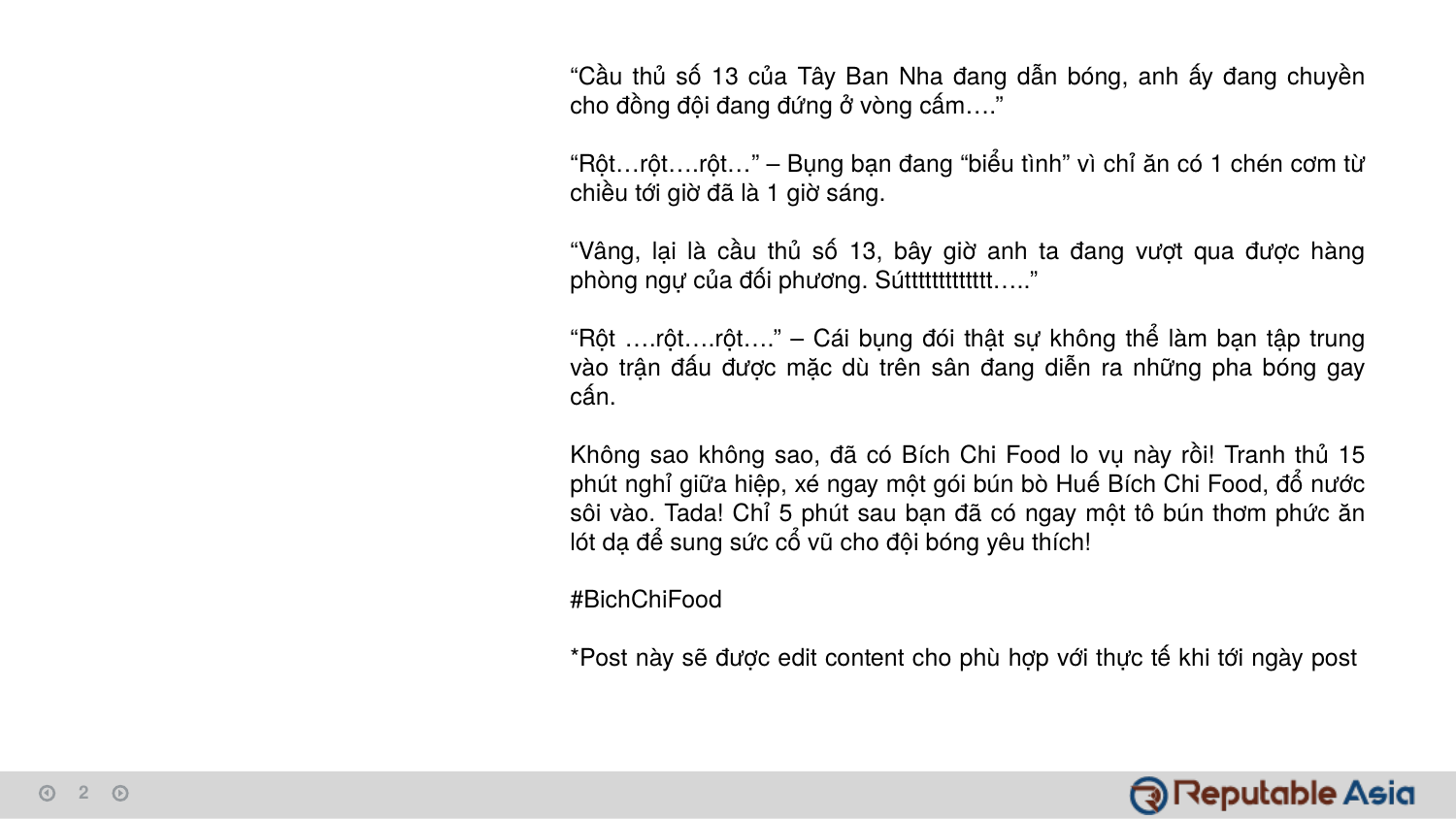

“Cầu thủ số 13 của Tây Ban Nha đang dẫn bóng, anh ấy đang chuyền cho đồng đội đang đứng ở vòng cấm….”

“Rột…rột….rột…” – Bụng bạn đang “biểu tình” vì chỉ ăn có 1 chén cơm từ chiều tới giờ đã là 1 giờ sáng.

“Vâng, lại là cầu thủ số 13, bây giờ anh ta đang vượt qua được hàng phòng ngự của đối phương. Súttttttttttttt…..”

“Rột ….rột….rột….” – Cái bụng đói thật sự không thể làm bạn tập trung vào trận đấu được mặc dù trên sân đang diễn ra những pha bóng gay cấn.

Không sao không sao, đã có Bích Chi Food lo vụ này rồi! Tranh thủ 15 phút nghỉ giữa hiệp, xé ngay một gói bún bò Huế Bích Chi Food, đổ nước sôi vào. Tada! Chỉ 5 phút sau bạn đã có ngay một tô bún thơm phức ăn lót dạ để sung sức cổ vũ cho đội bóng yêu thích!

#BichChiFood

*Post này sẽ được edit content cho phù hợp với thực tế khi tới ngày post
2